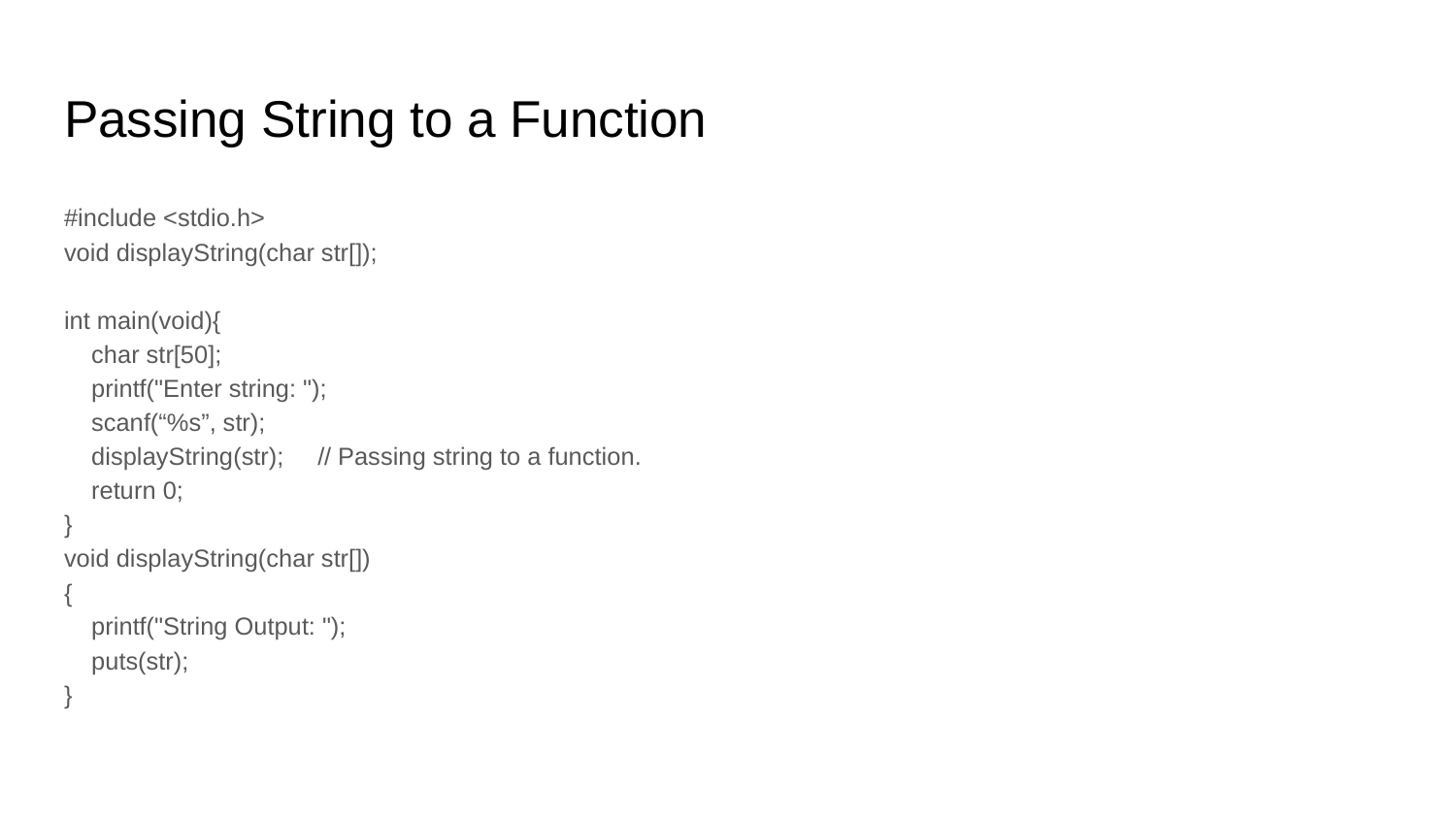

# Passing String to a Function
#include <stdio.h>
void displayString(char str[]);

int main(void){
    char str[50];
    printf("Enter string: ");
    scanf(“%s”, str);
    displayString(str);     // Passing string to a function.
    return 0;
}
void displayString(char str[])
{
    printf("String Output: ");
    puts(str);
}